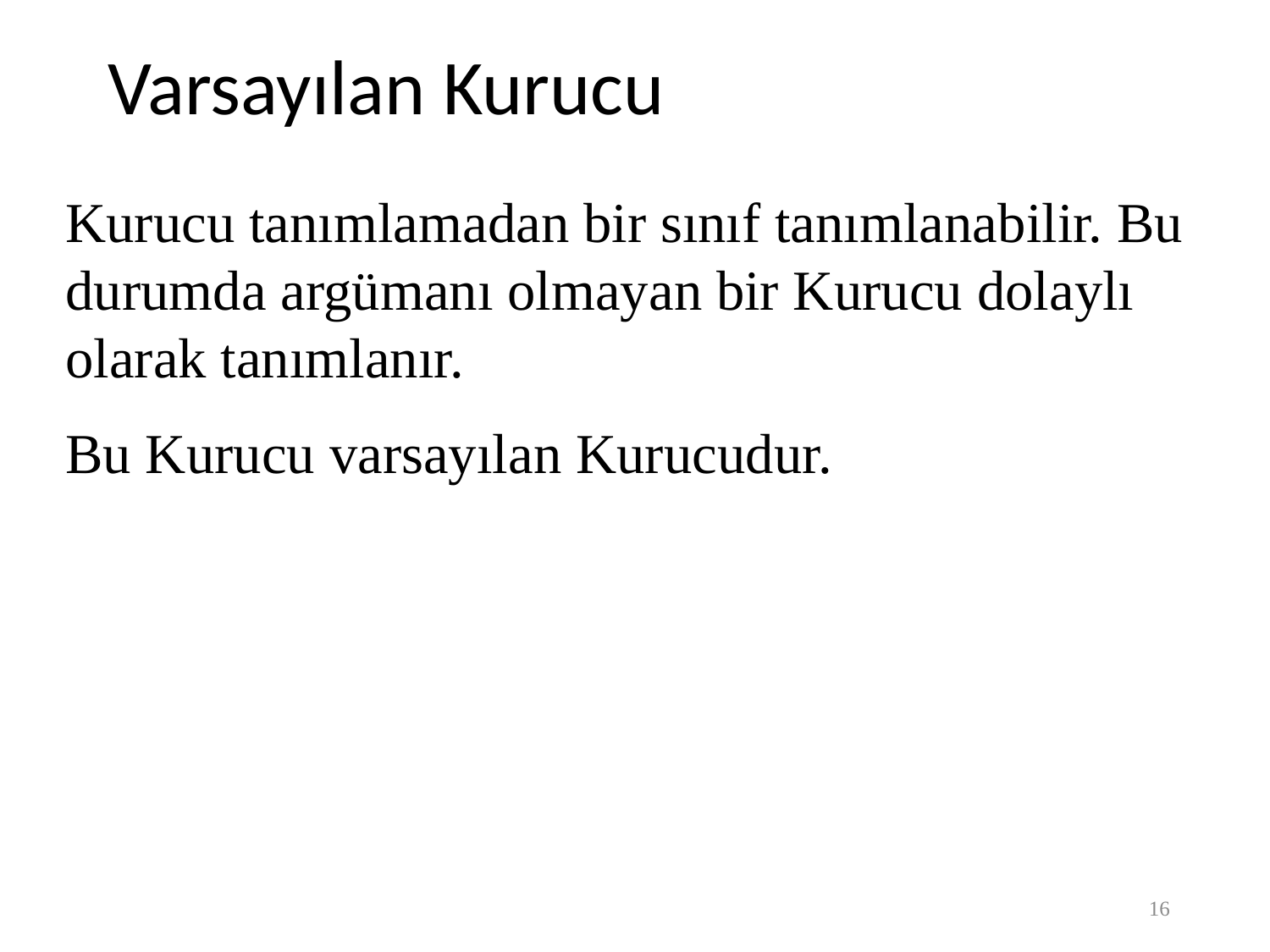

# Varsayılan Kurucu
Kurucu tanımlamadan bir sınıf tanımlanabilir. Bu durumda argümanı olmayan bir Kurucu dolaylı olarak tanımlanır.
Bu Kurucu varsayılan Kurucudur.
16